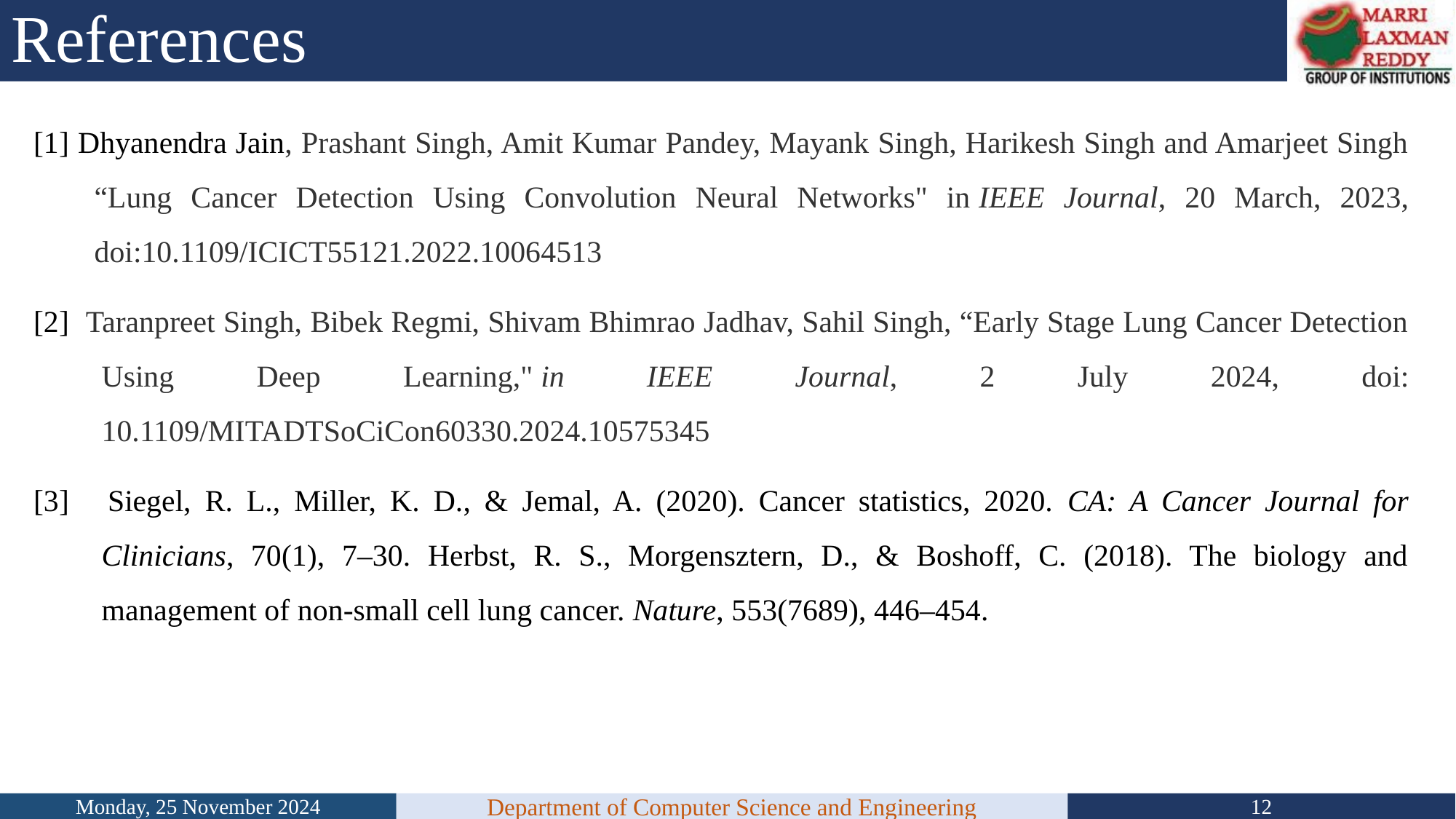

# References
[1] Dhyanendra Jain, Prashant Singh, Amit Kumar Pandey, Mayank Singh, Harikesh Singh and Amarjeet Singh “Lung Cancer Detection Using Convolution Neural Networks" in IEEE Journal, 20 March, 2023, doi:10.1109/ICICT55121.2022.10064513
[2]  Taranpreet Singh, Bibek Regmi, Shivam Bhimrao Jadhav, Sahil Singh, “Early Stage Lung Cancer Detection Using Deep Learning," in IEEE Journal, 2 July 2024, doi: 10.1109/MITADTSoCiCon60330.2024.10575345
[3] 	Siegel, R. L., Miller, K. D., & Jemal, A. (2020). Cancer statistics, 2020. CA: A Cancer Journal for Clinicians, 70(1), 7–30. Herbst, R. S., Morgensztern, D., & Boshoff, C. (2018). The biology and management of non-small cell lung cancer. Nature, 553(7689), 446–454.